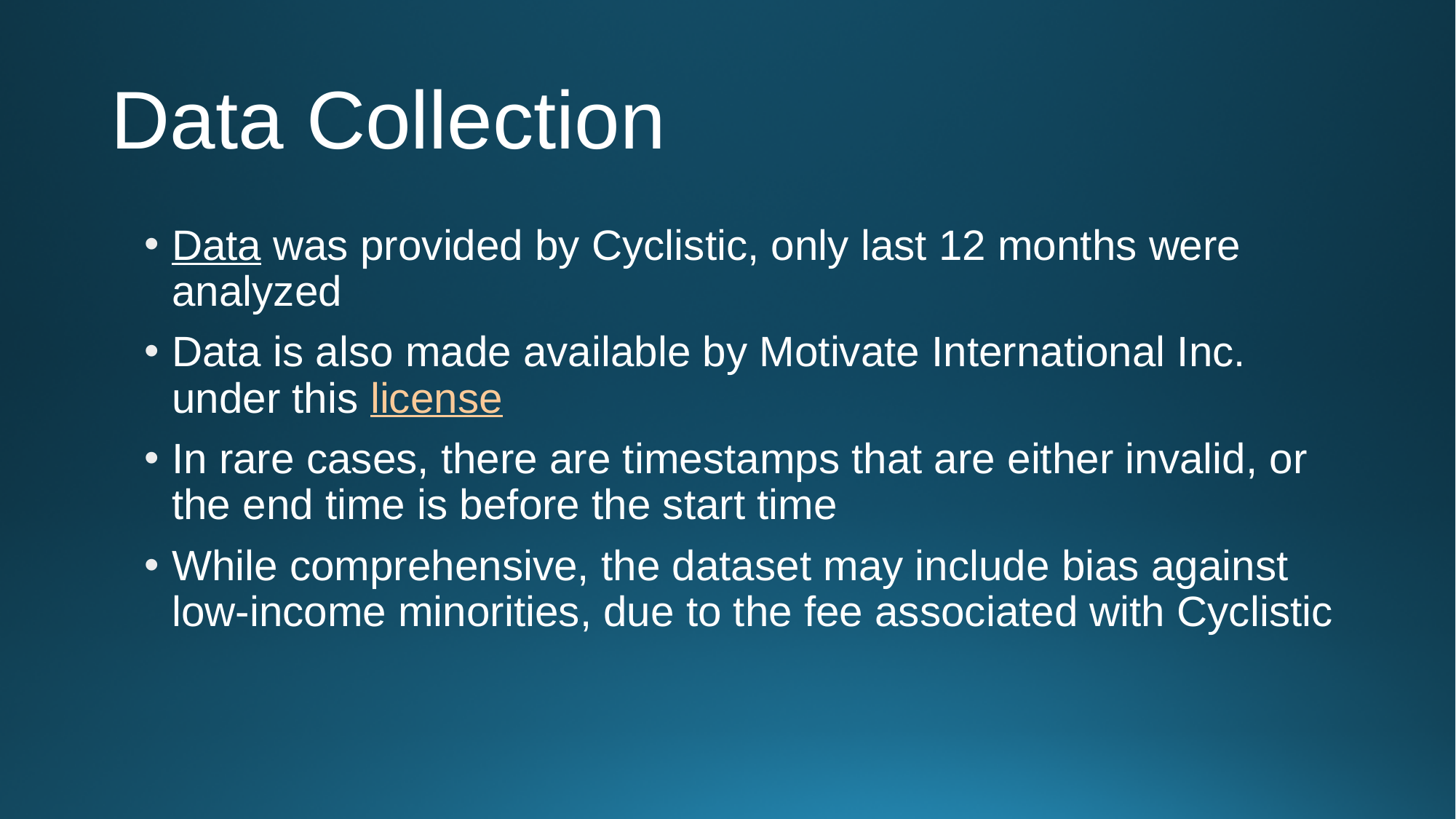

# Data Collection
Data was provided by Cyclistic, only last 12 months were analyzed
Data is also made available by Motivate International Inc. under this license
In rare cases, there are timestamps that are either invalid, or the end time is before the start time
While comprehensive, the dataset may include bias against low-income minorities, due to the fee associated with Cyclistic